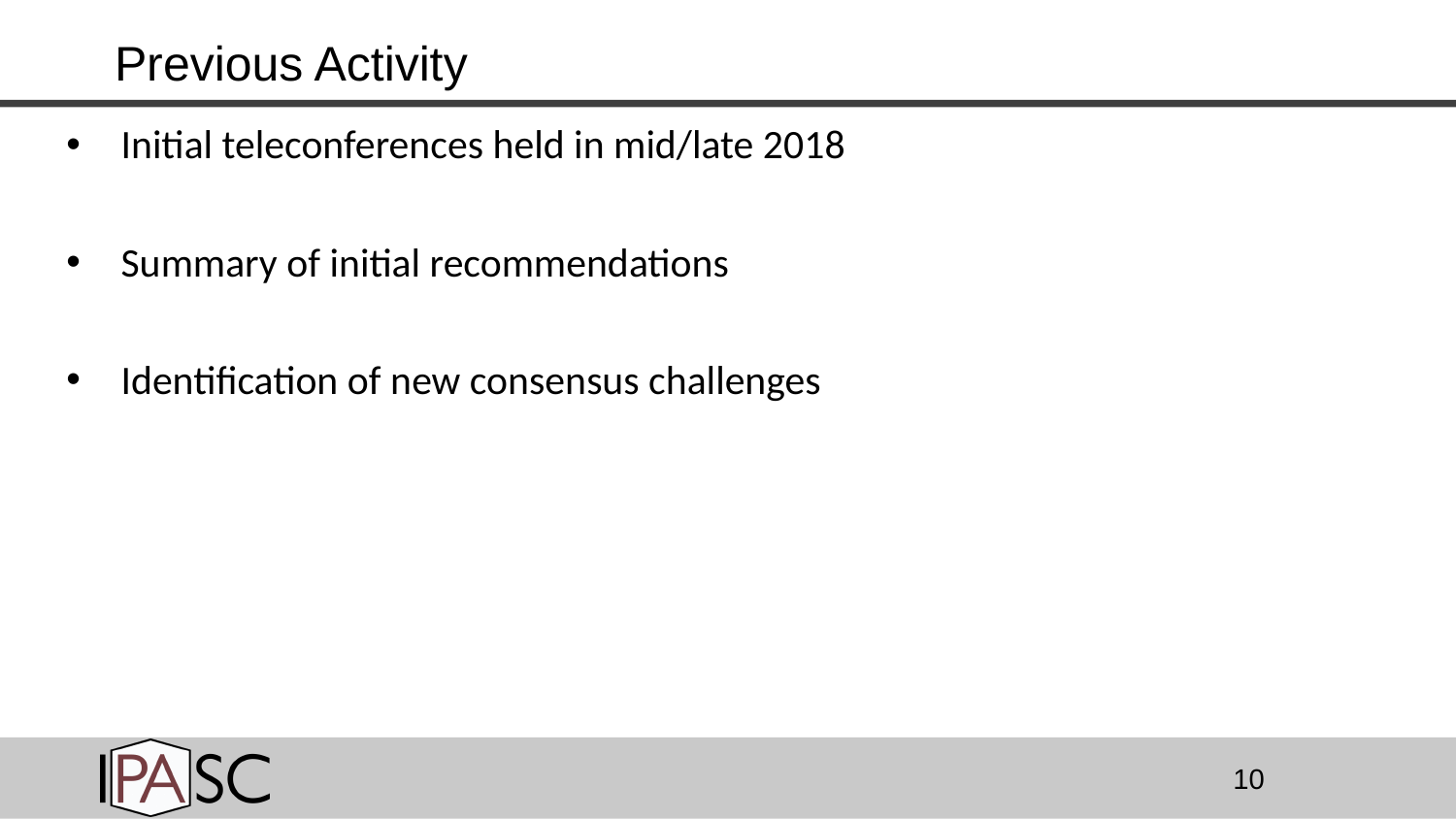

# Previous Activity
Initial teleconferences held in mid/late 2018

Summary of initial recommendations

Identification of new consensus challenges

10